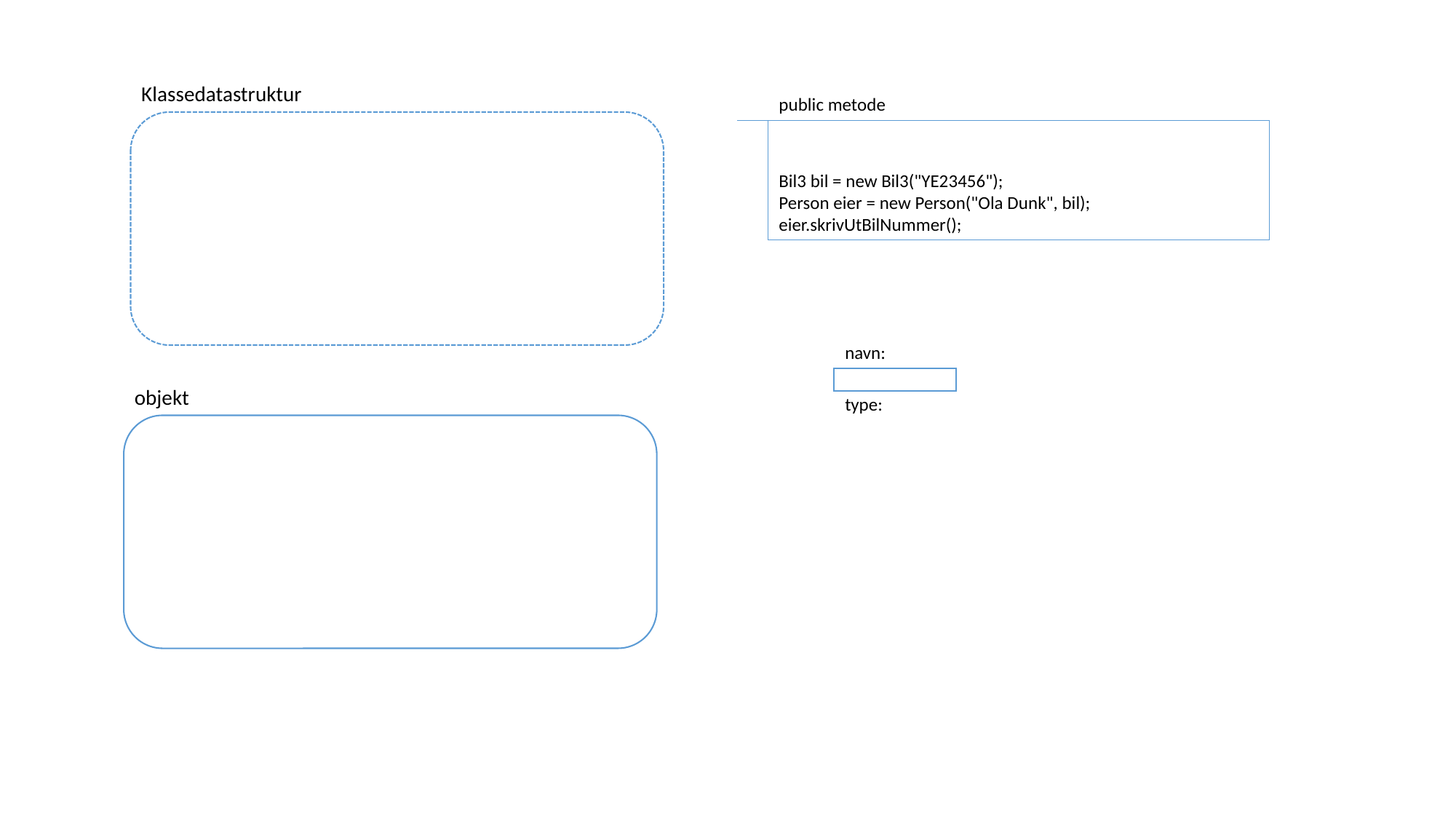

Klassedatastruktur

public metode

Bil3 bil = new Bil3("YE23456");
Person eier = new Person("Ola Dunk", bil);
eier.skrivUtBilNummer();
navn:

type:
objekt